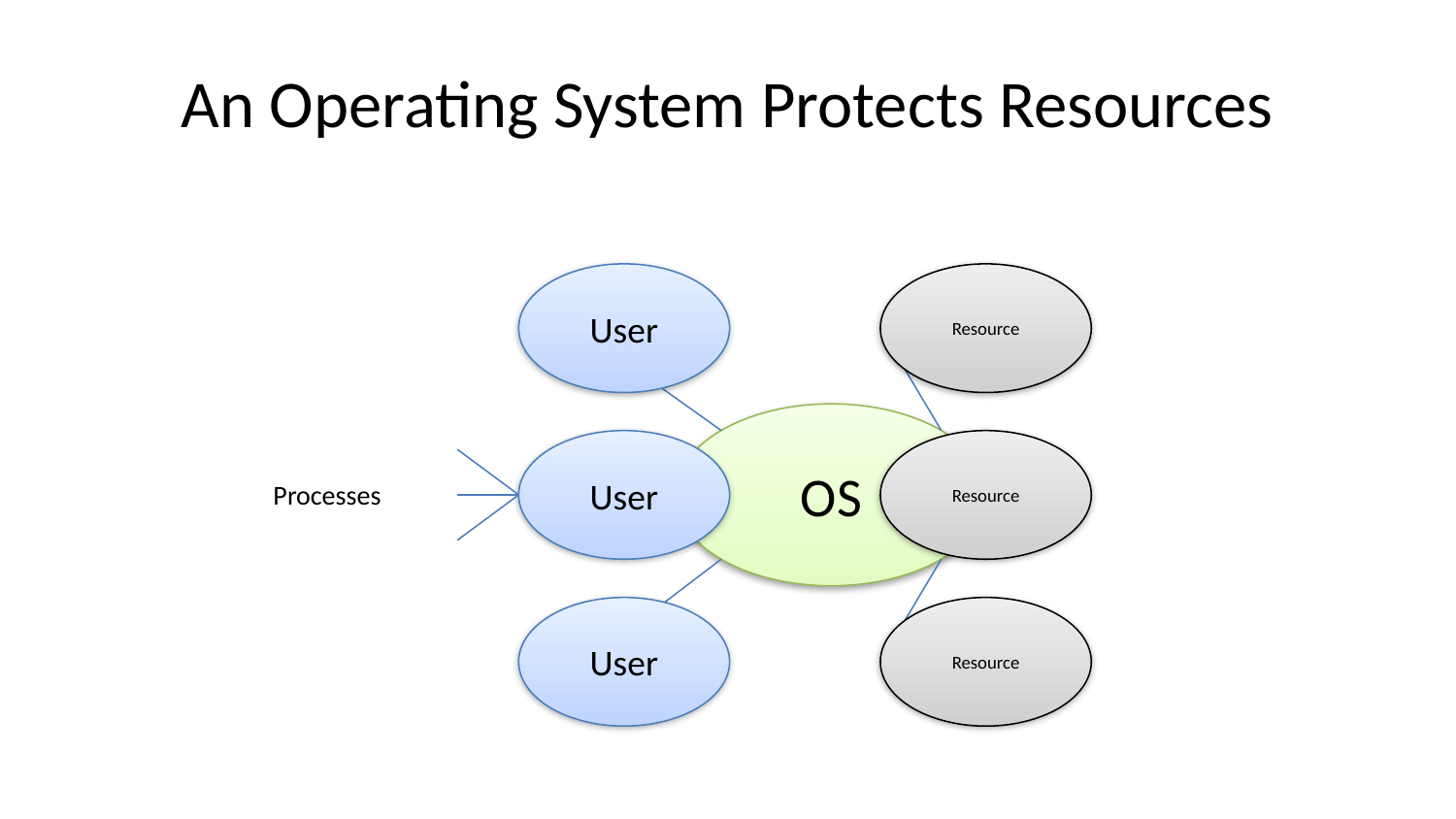

# An Operating System Protects Resources
User
Resource
OS
User
Resource
Processes
User
Resource